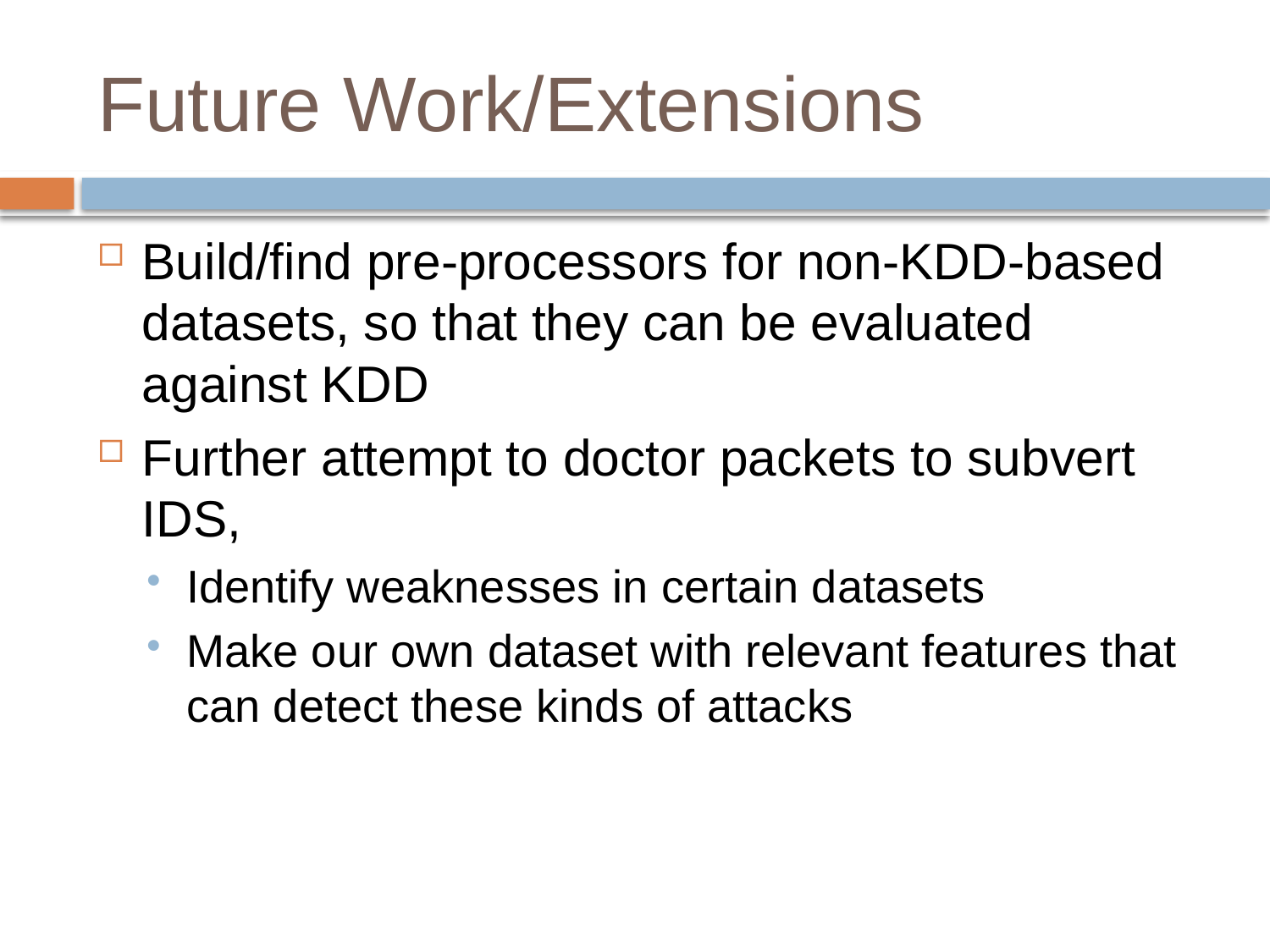

# Future Work/Extensions
Build/find pre-processors for non-KDD-based datasets, so that they can be evaluated against KDD
Further attempt to doctor packets to subvert IDS,
Identify weaknesses in certain datasets
Make our own dataset with relevant features that can detect these kinds of attacks